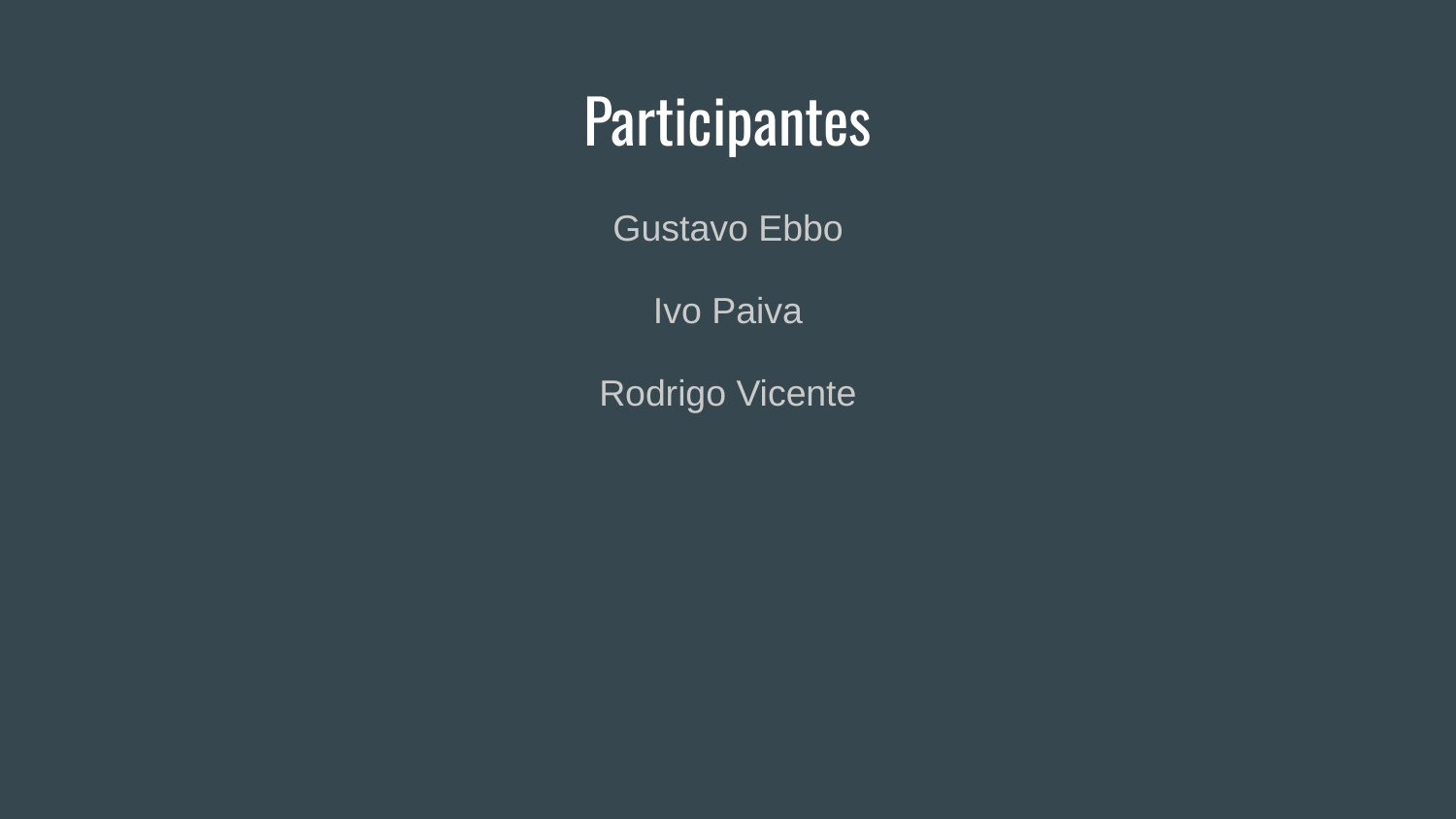

# Participantes
Gustavo Ebbo
Ivo Paiva
Rodrigo Vicente